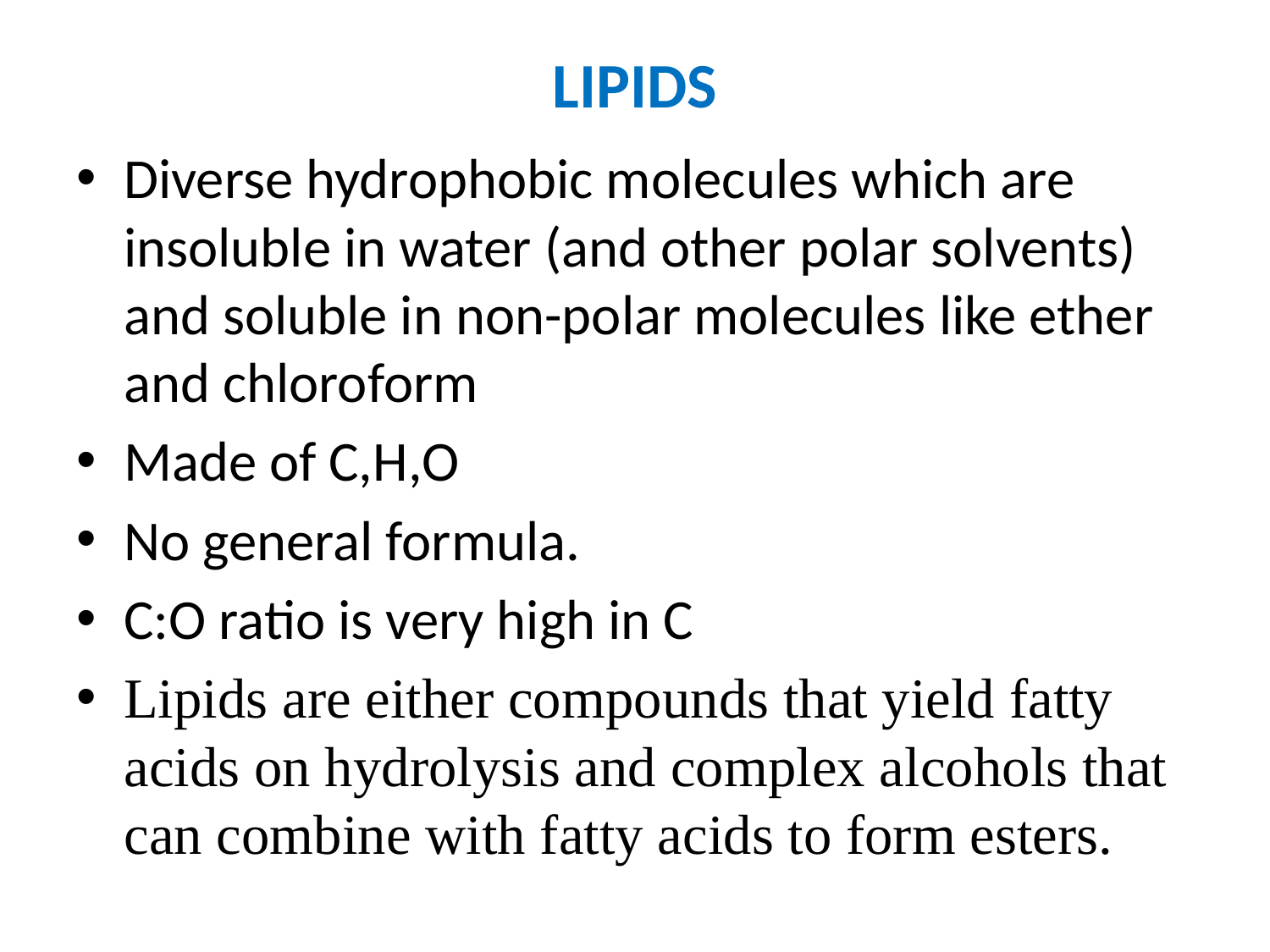

# LIPIDS
Diverse hydrophobic molecules which are insoluble in water (and other polar solvents) and soluble in non-polar molecules like ether and chloroform
Made of C,H,O
No general formula.
C:O ratio is very high in C
Lipids are either compounds that yield fatty acids on hydrolysis and complex alcohols that can combine with fatty acids to form esters.